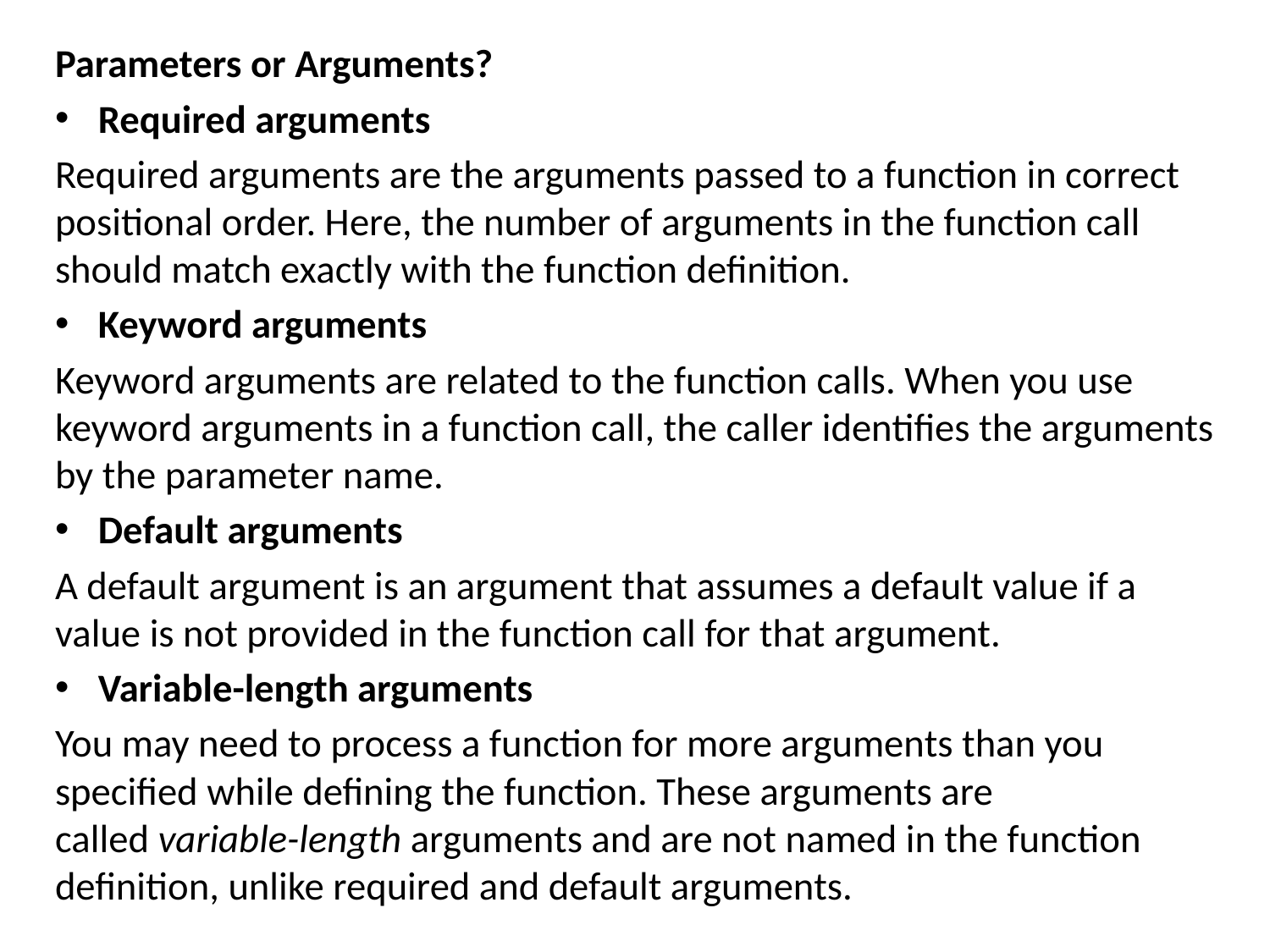

Parameters or Arguments?
Required arguments
Required arguments are the arguments passed to a function in correct positional order. Here, the number of arguments in the function call should match exactly with the function definition.
Keyword arguments
Keyword arguments are related to the function calls. When you use keyword arguments in a function call, the caller identifies the arguments by the parameter name.
Default arguments
A default argument is an argument that assumes a default value if a value is not provided in the function call for that argument.
Variable-length arguments
You may need to process a function for more arguments than you specified while defining the function. These arguments are called variable-length arguments and are not named in the function definition, unlike required and default arguments.